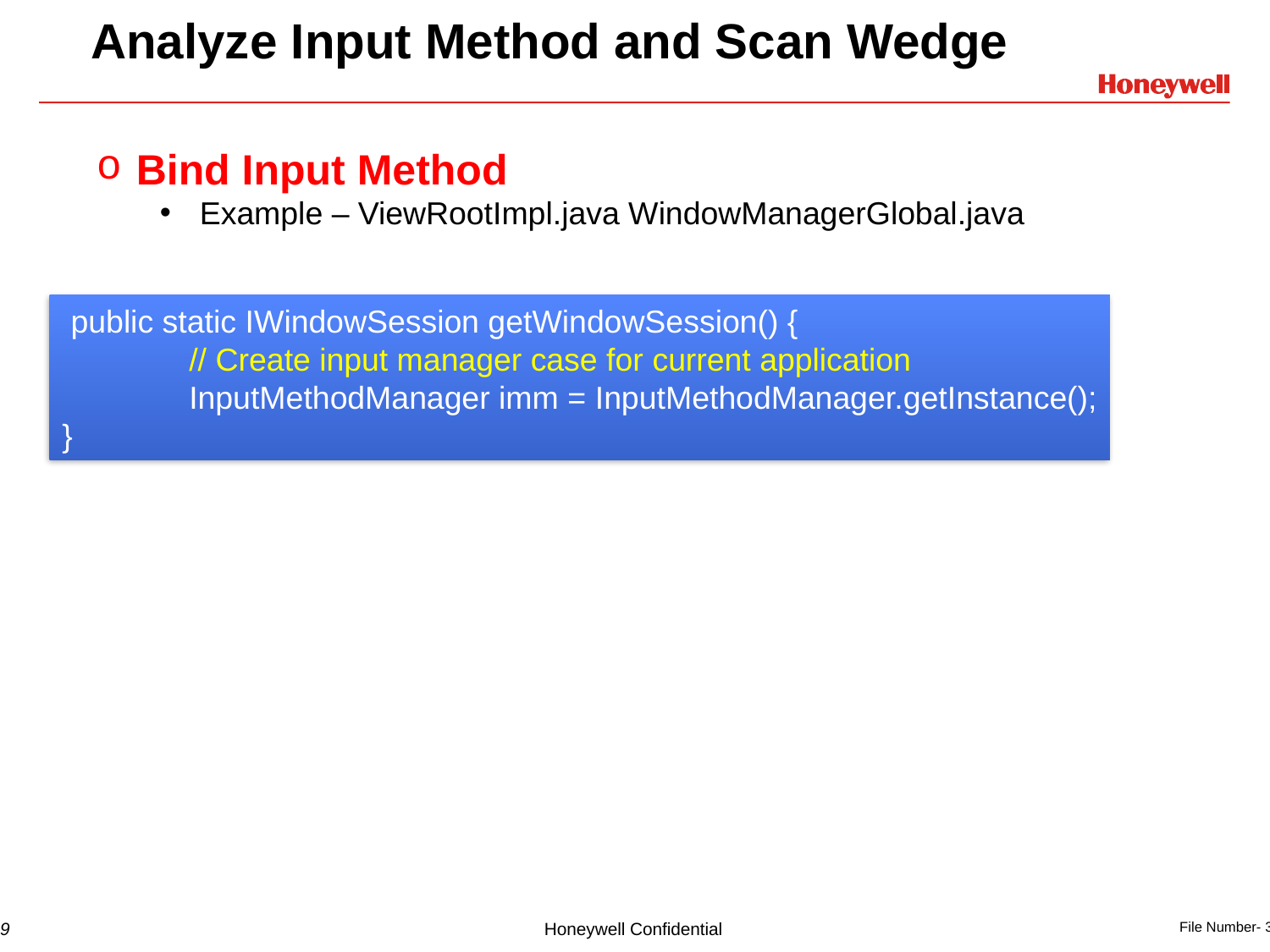

# Analyze Input Method and Scan Wedge
Bind Input Method
Example – ViewRootImpl.java WindowManagerGlobal.java
 public static IWindowSession getWindowSession() {
	// Create input manager case for current application
 	InputMethodManager imm = InputMethodManager.getInstance();
}